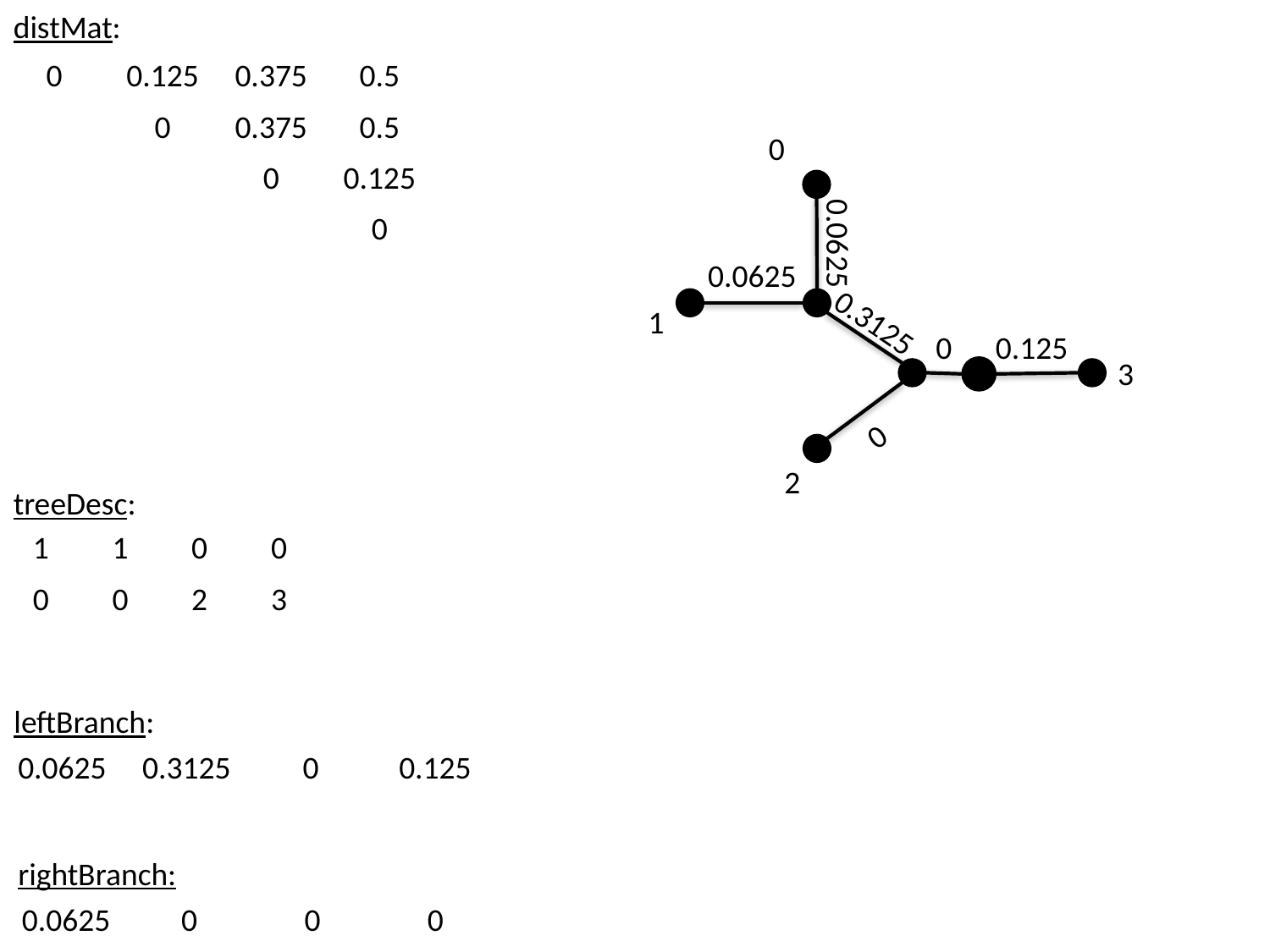

distMat:
| 0 | 0.125 | 0.375 | 0.5 |
| --- | --- | --- | --- |
|  | 0 | 0.375 | 0.5 |
|  |  | 0 | 0.125 |
|  |  |  | 0 |
0

0.0625
0.0625

1
0.3125
0
0.125
3

0

2
treeDesc:
| 1 | 1 | 0 | 0 |
| --- | --- | --- | --- |
| 0 | 0 | 2 | 3 |
leftBranch:
| 0.0625 | 0.3125 | 0 | 0.125 |
| --- | --- | --- | --- |
rightBranch:
| 0.0625 | 0 | 0 | 0 |
| --- | --- | --- | --- |